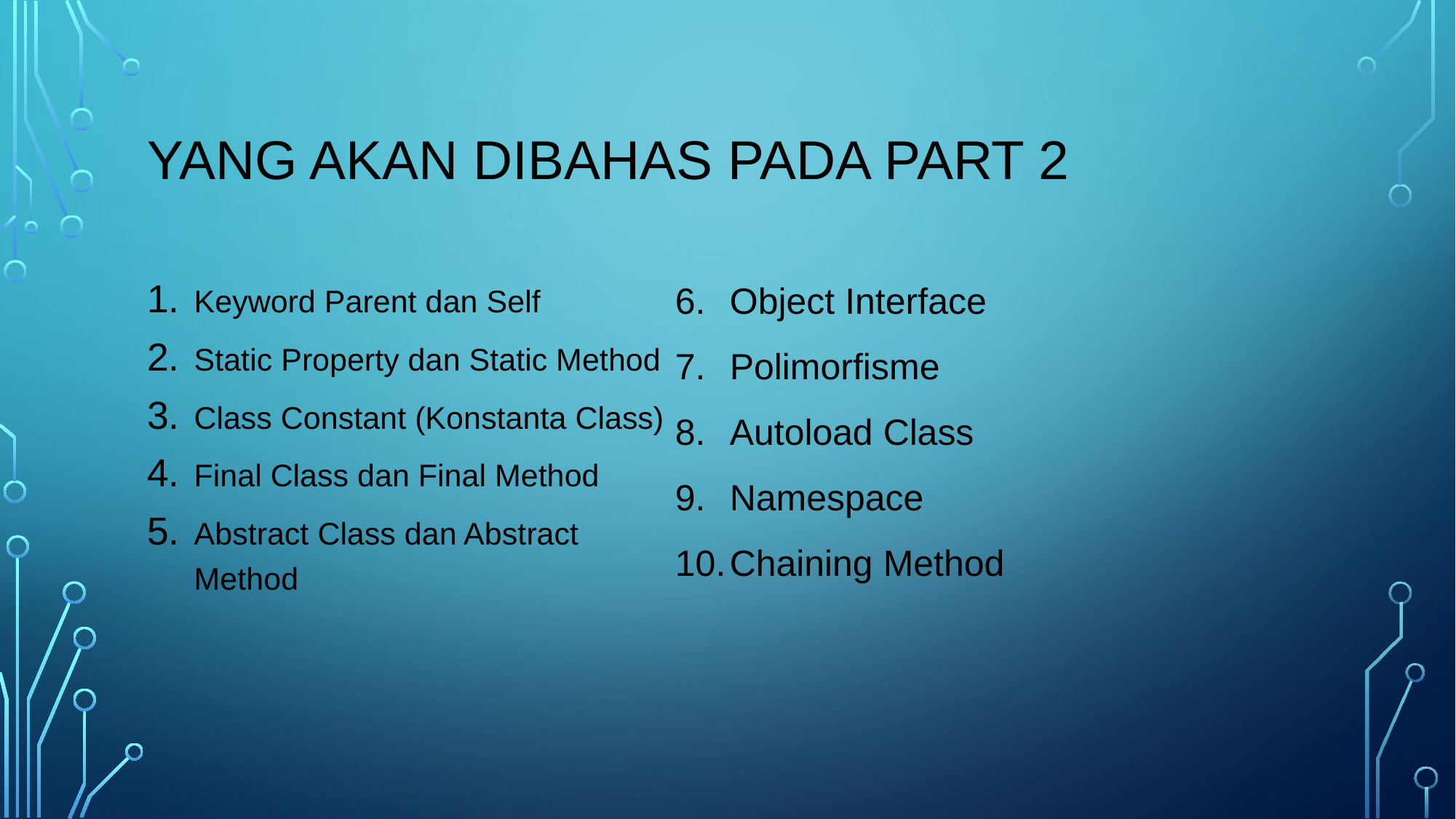

# Yang akan dibahas pada Part 2
Object Interface
Polimorfisme
Autoload Class
Namespace
Chaining Method

Keyword Parent dan Self
Static Property dan Static Method
Class Constant (Konstanta Class)
Final Class dan Final Method
Abstract Class dan Abstract Method